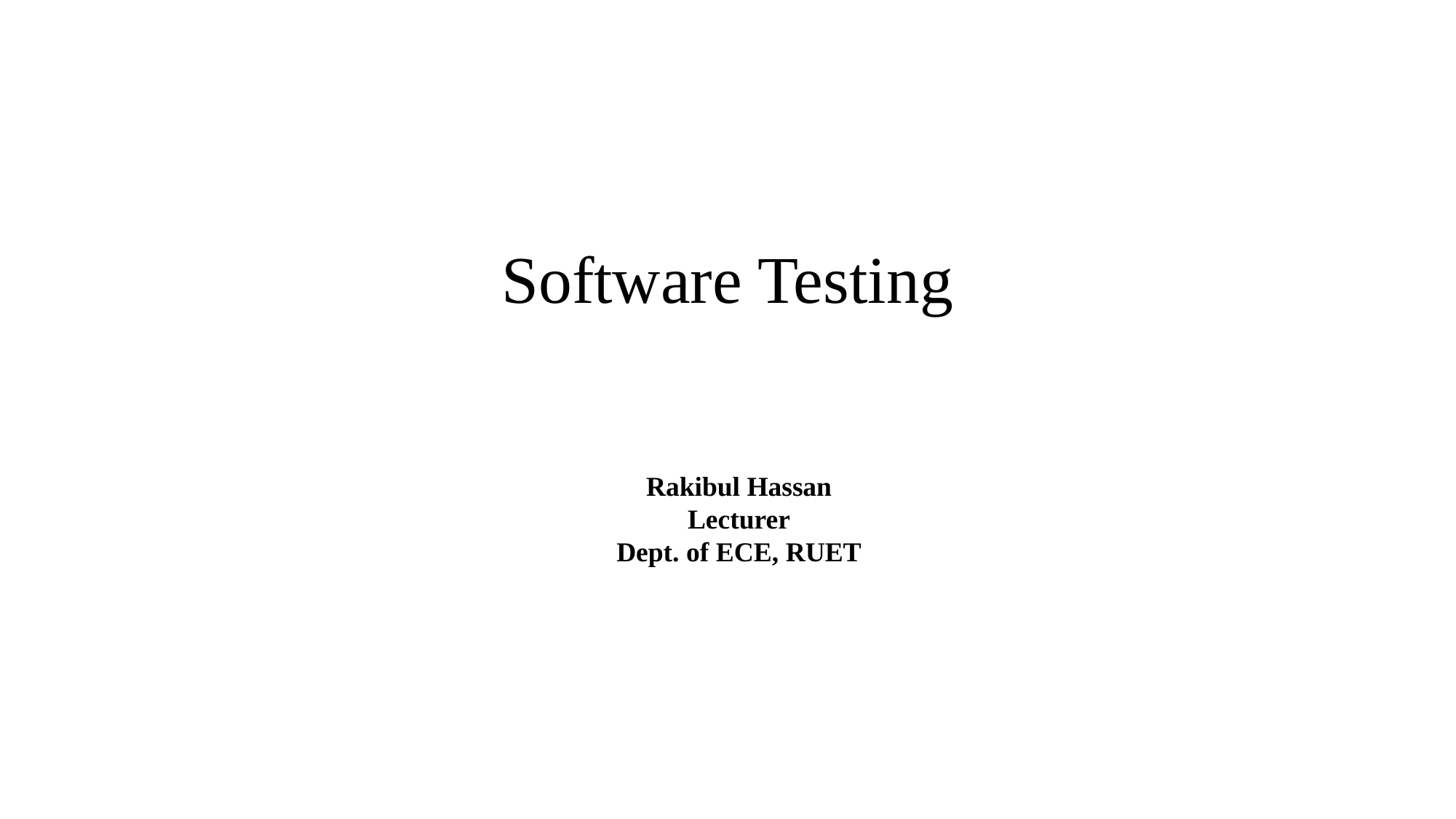

# Software Testing
Rakibul Hassan
Lecturer
Dept. of ECE, RUET